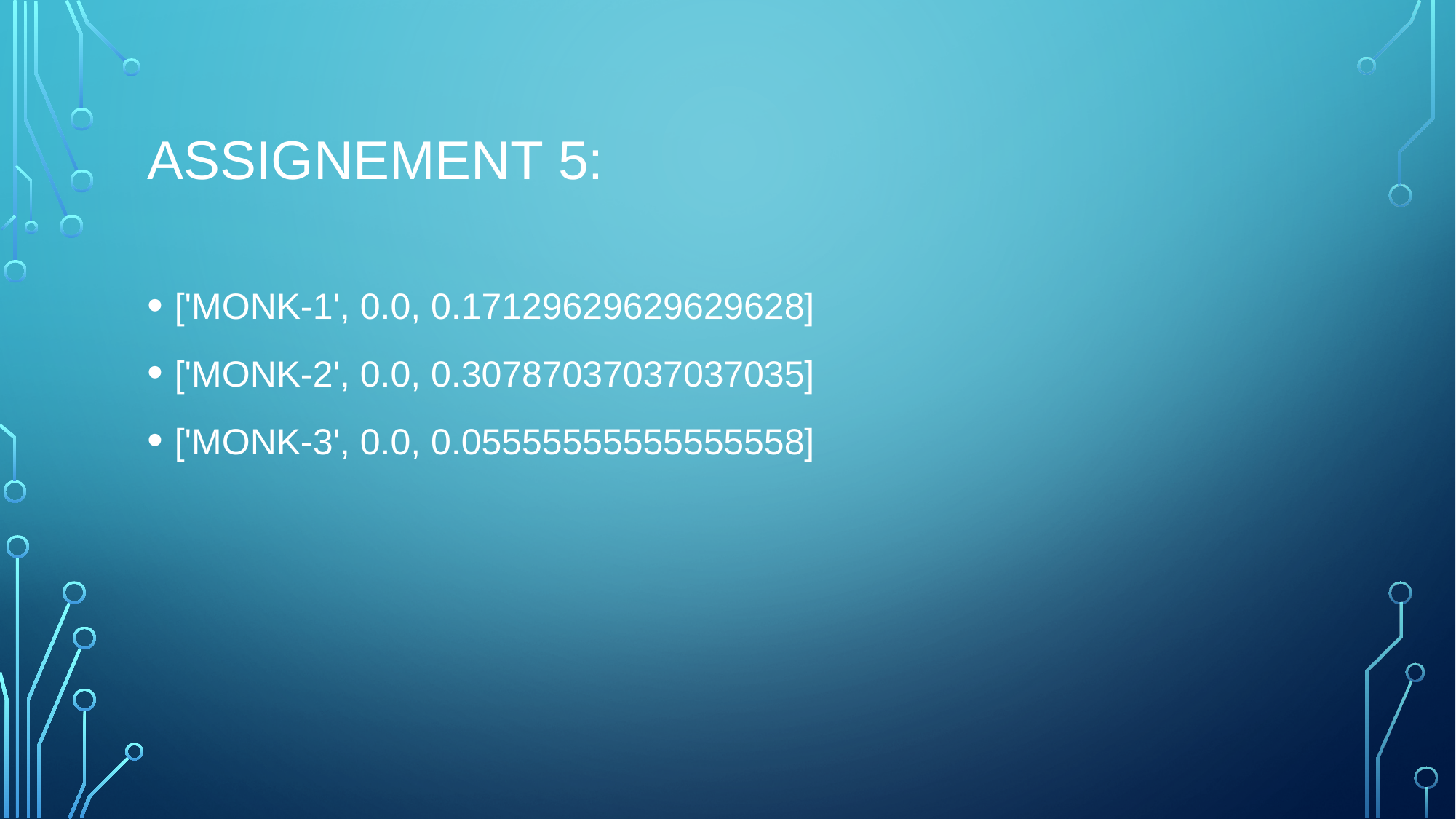

# Assignement 5:
['MONK-1', 0.0, 0.17129629629629628]
['MONK-2', 0.0, 0.30787037037037035]
['MONK-3', 0.0, 0.05555555555555558]